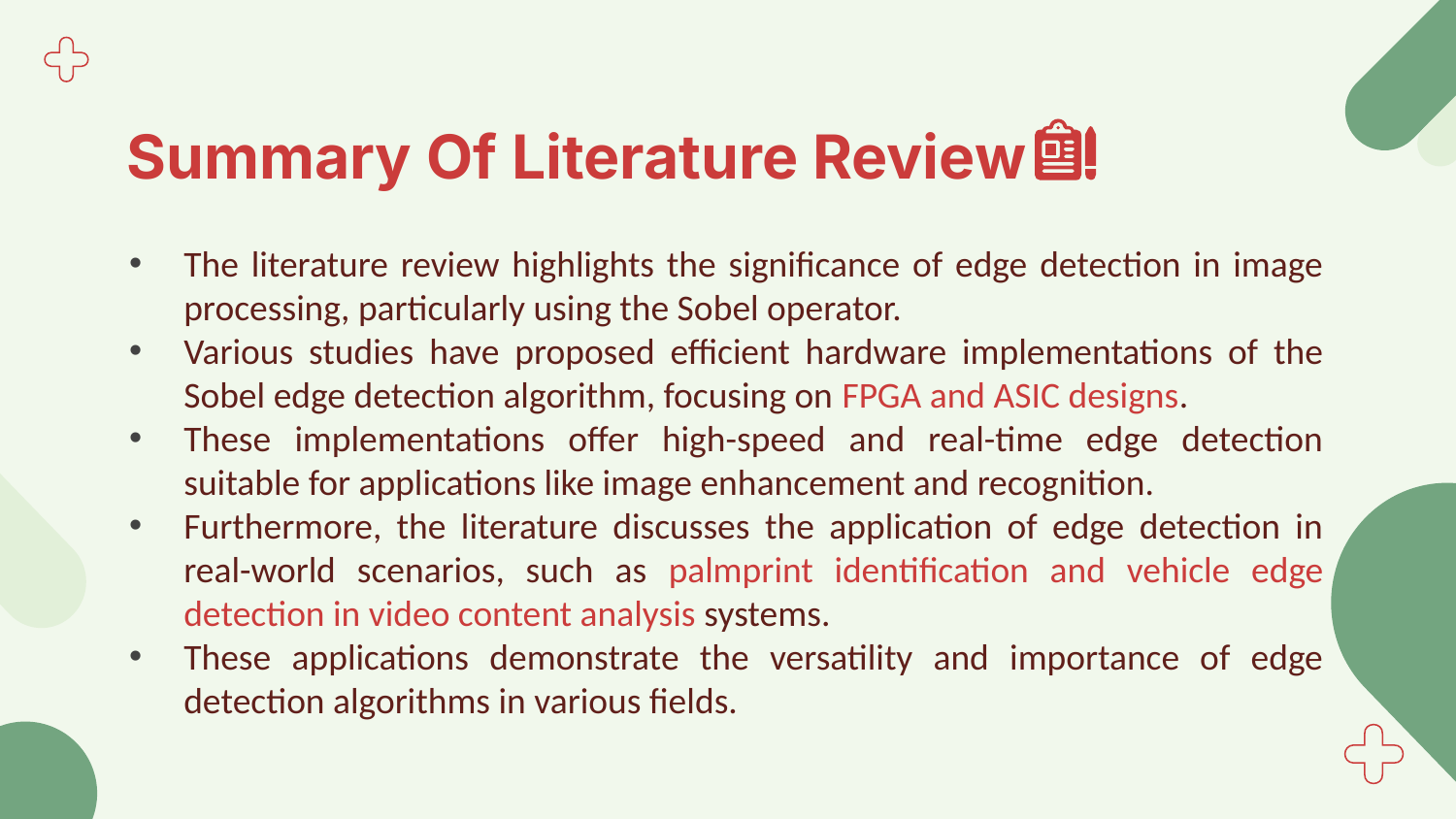

# Summary Of Literature Review

The literature review highlights the significance of edge detection in image processing, particularly using the Sobel operator.
Various studies have proposed efficient hardware implementations of the Sobel edge detection algorithm, focusing on FPGA and ASIC designs.
These implementations offer high-speed and real-time edge detection suitable for applications like image enhancement and recognition.
Furthermore, the literature discusses the application of edge detection in real-world scenarios, such as palmprint identification and vehicle edge detection in video content analysis systems.
These applications demonstrate the versatility and importance of edge detection algorithms in various fields.